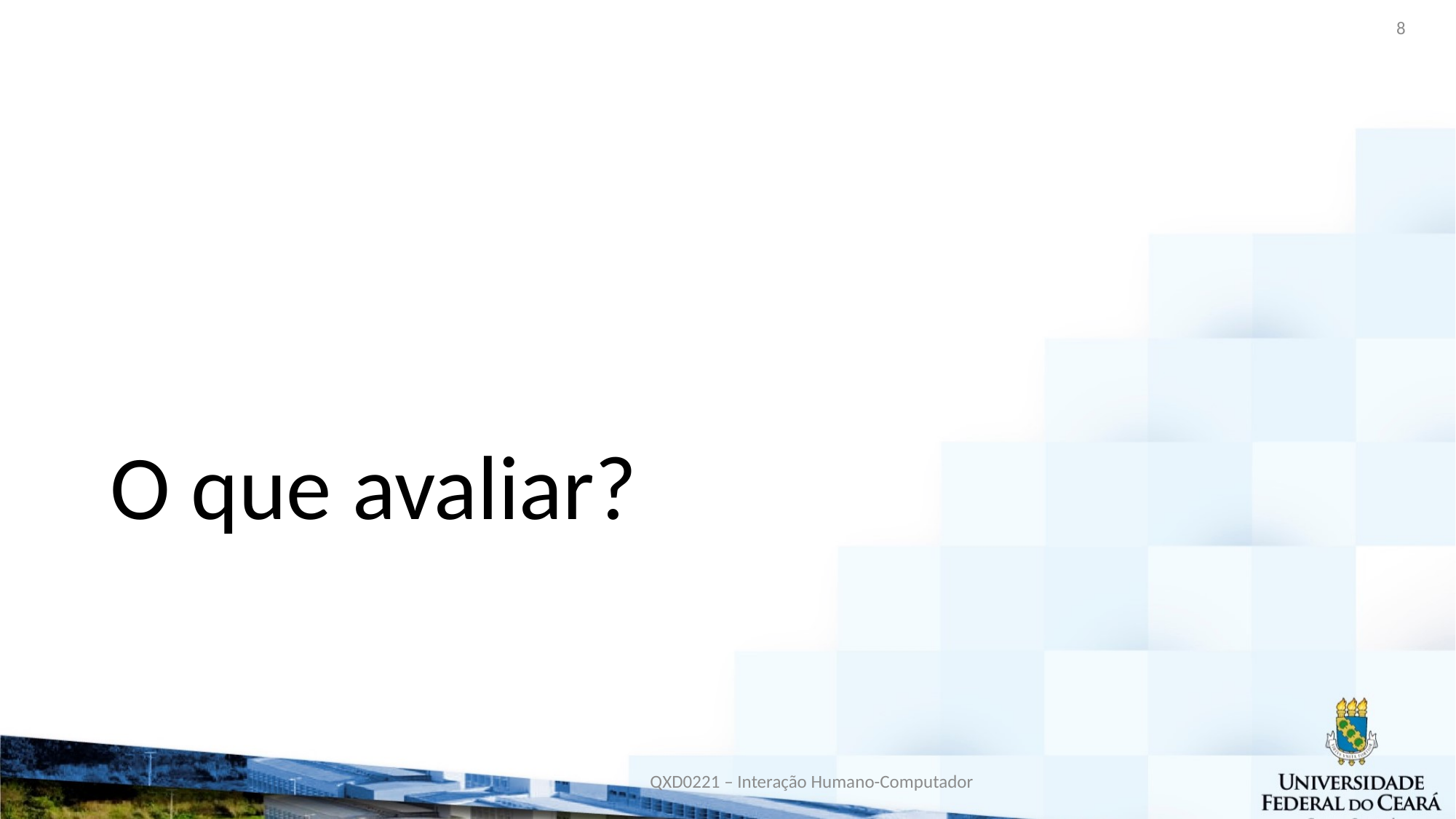

8
# O que avaliar?

QXD0221 – Interação Humano-Computador